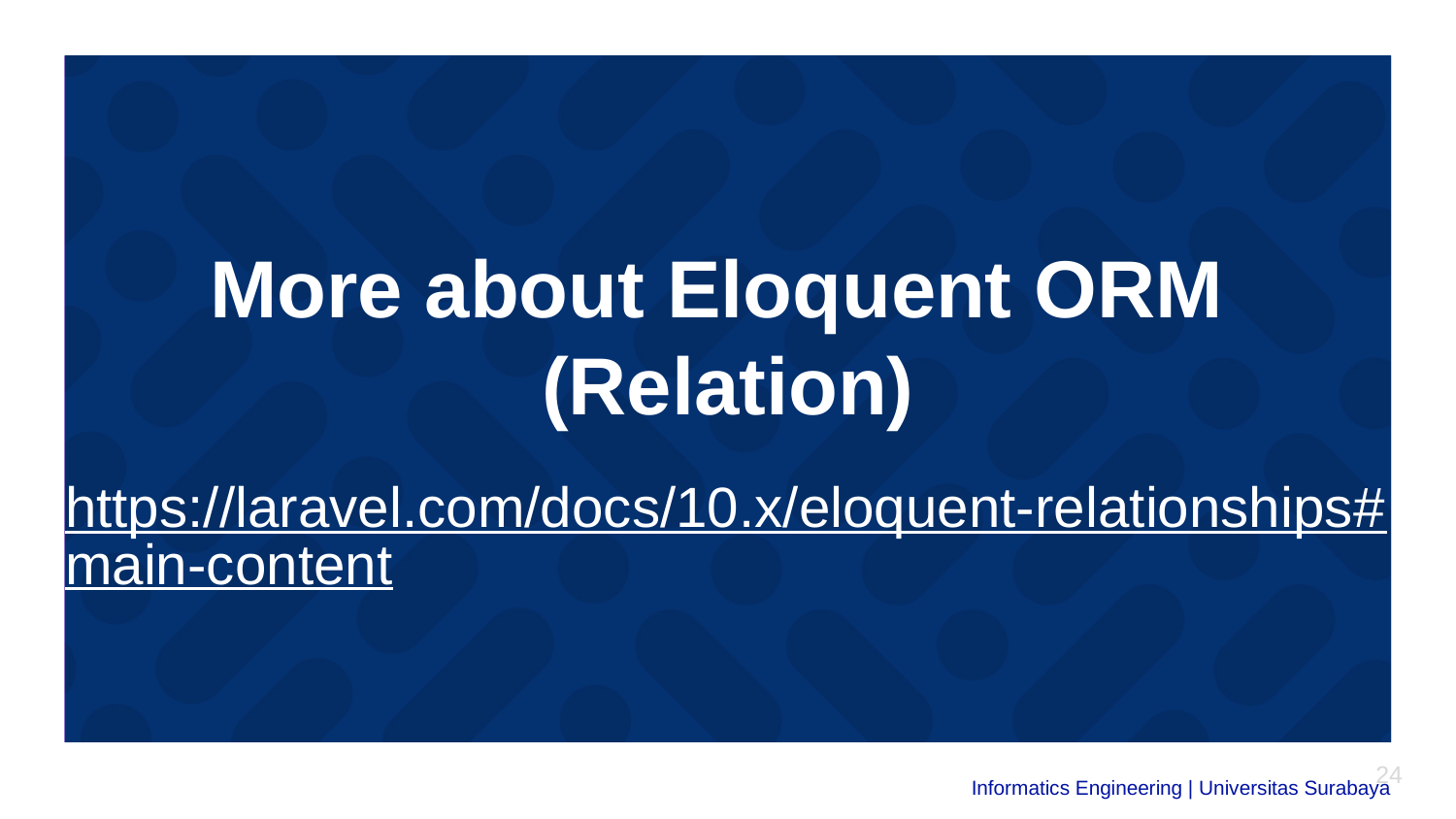

# More about Eloquent ORM (Relation)
https://laravel.com/docs/10.x/eloquent-relationships#main-content
24
Informatics Engineering | Universitas Surabaya